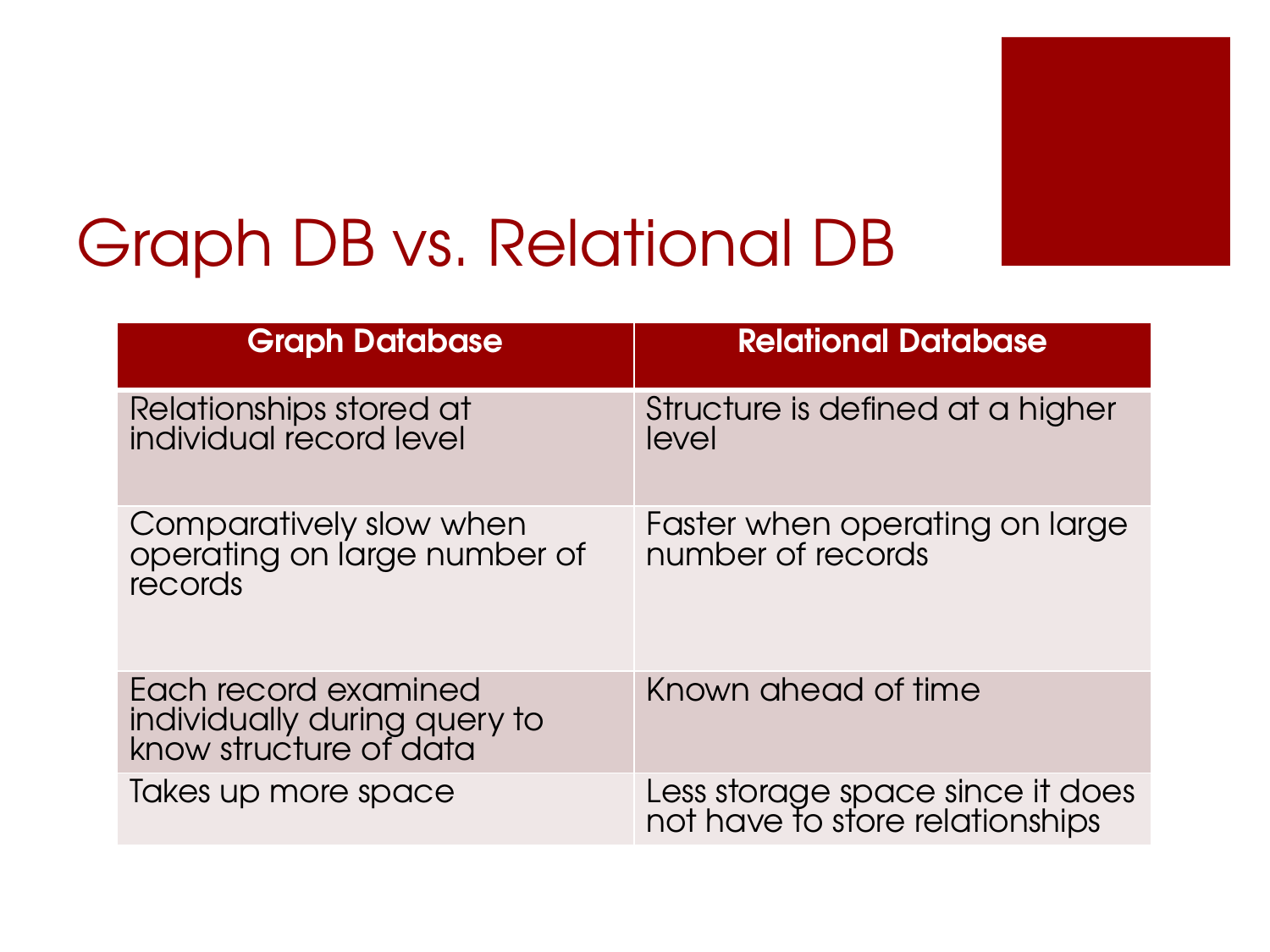

# Graph DB vs. Relational DB
| Graph Database | Relational Database |
| --- | --- |
| Relationships stored at individual record level | Structure is defined at a higher level |
| Comparatively slow when operating on large number of records | Faster when operating on large number of records |
| Each record examined individually during query to know structure of data | Known ahead of time |
| Takes up more space | Less storage space since it does not have to store relationships |